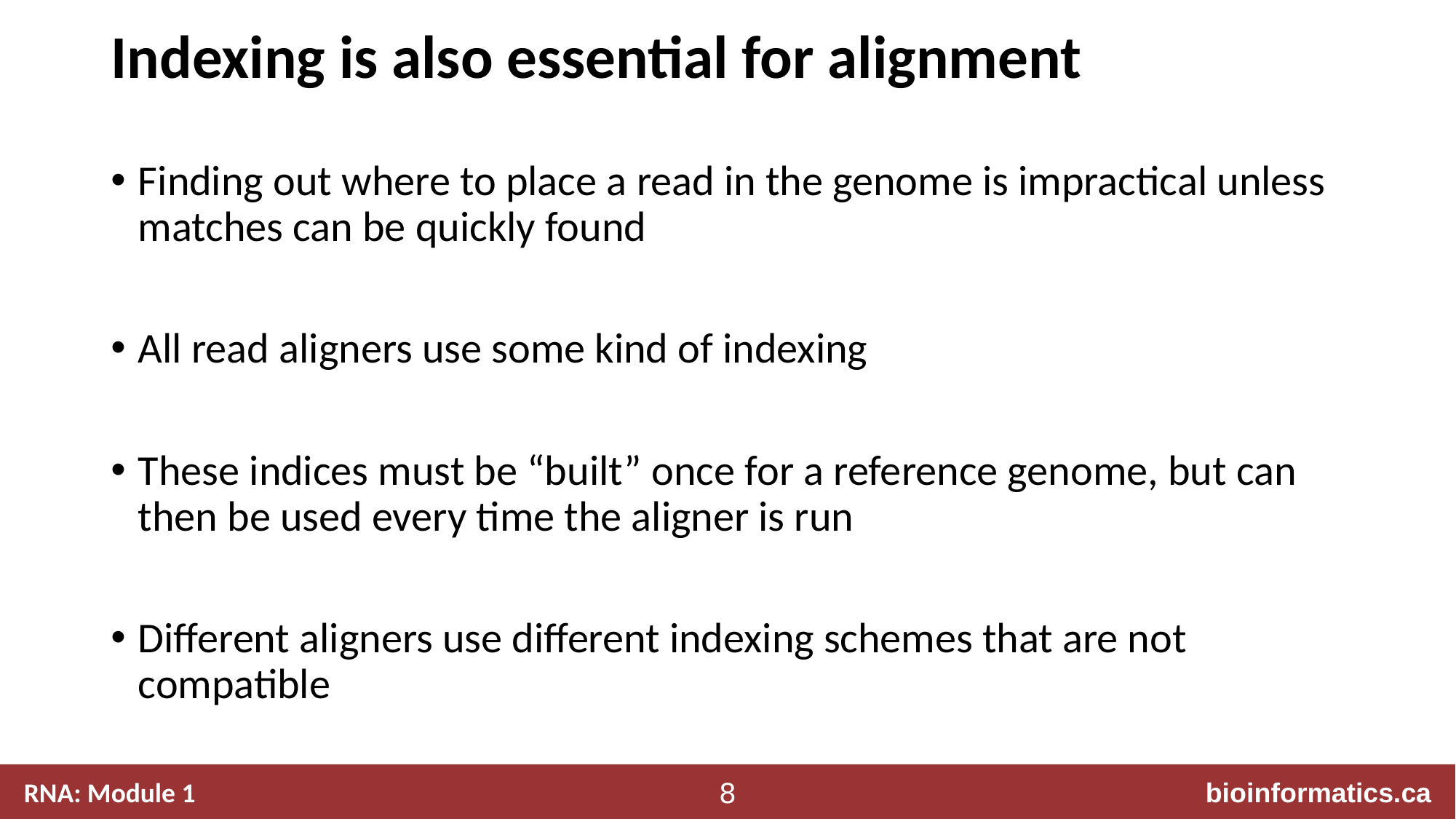

# Indexing is also essential for alignment
Finding out where to place a read in the genome is impractical unless matches can be quickly found

All read aligners use some kind of indexing

These indices must be “built” once for a reference genome, but can then be used every time the aligner is run

Different aligners use different indexing schemes that are not compatible